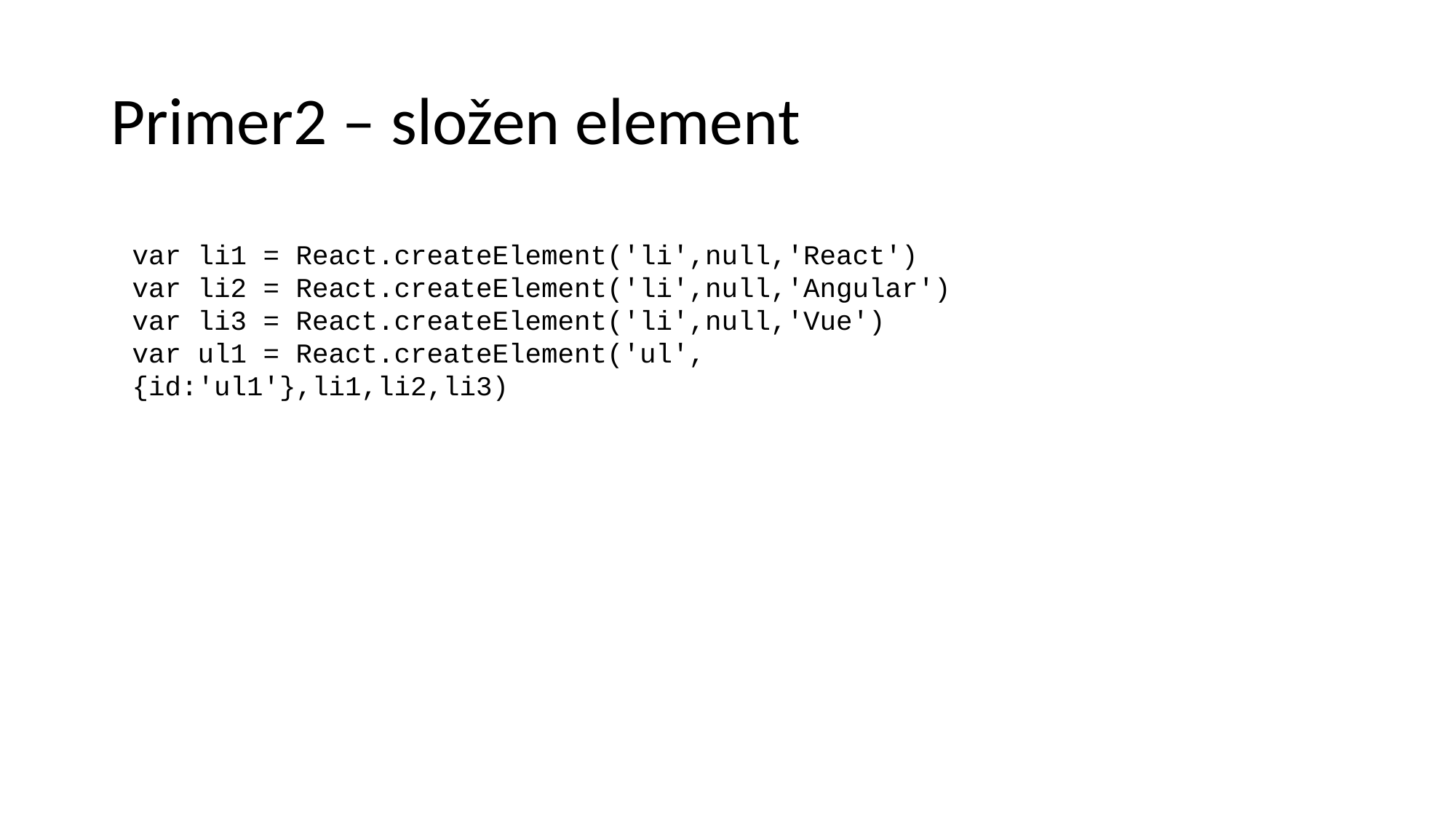

# Primer2 – složen element
var li1 = React.createElement('li',null,'React')
var li2 = React.createElement('li',null,'Angular')
var li3 = React.createElement('li',null,'Vue')
var ul1 = React.createElement('ul',{id:'ul1'},li1,li2,li3)